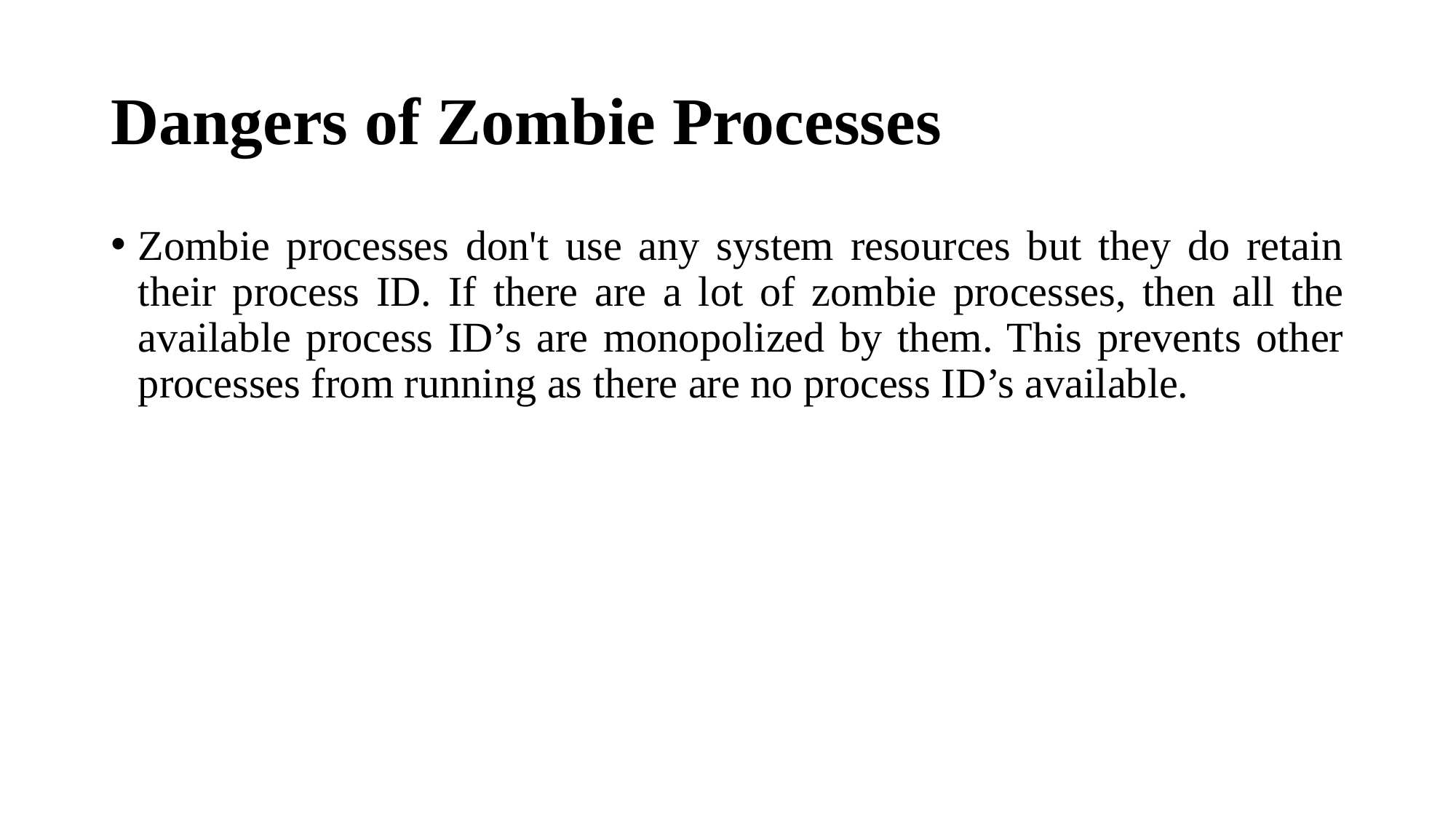

# Dangers of Zombie Processes
Zombie processes don't use any system resources but they do retain their process ID. If there are a lot of zombie processes, then all the available process ID’s are monopolized by them. This prevents other processes from running as there are no process ID’s available.